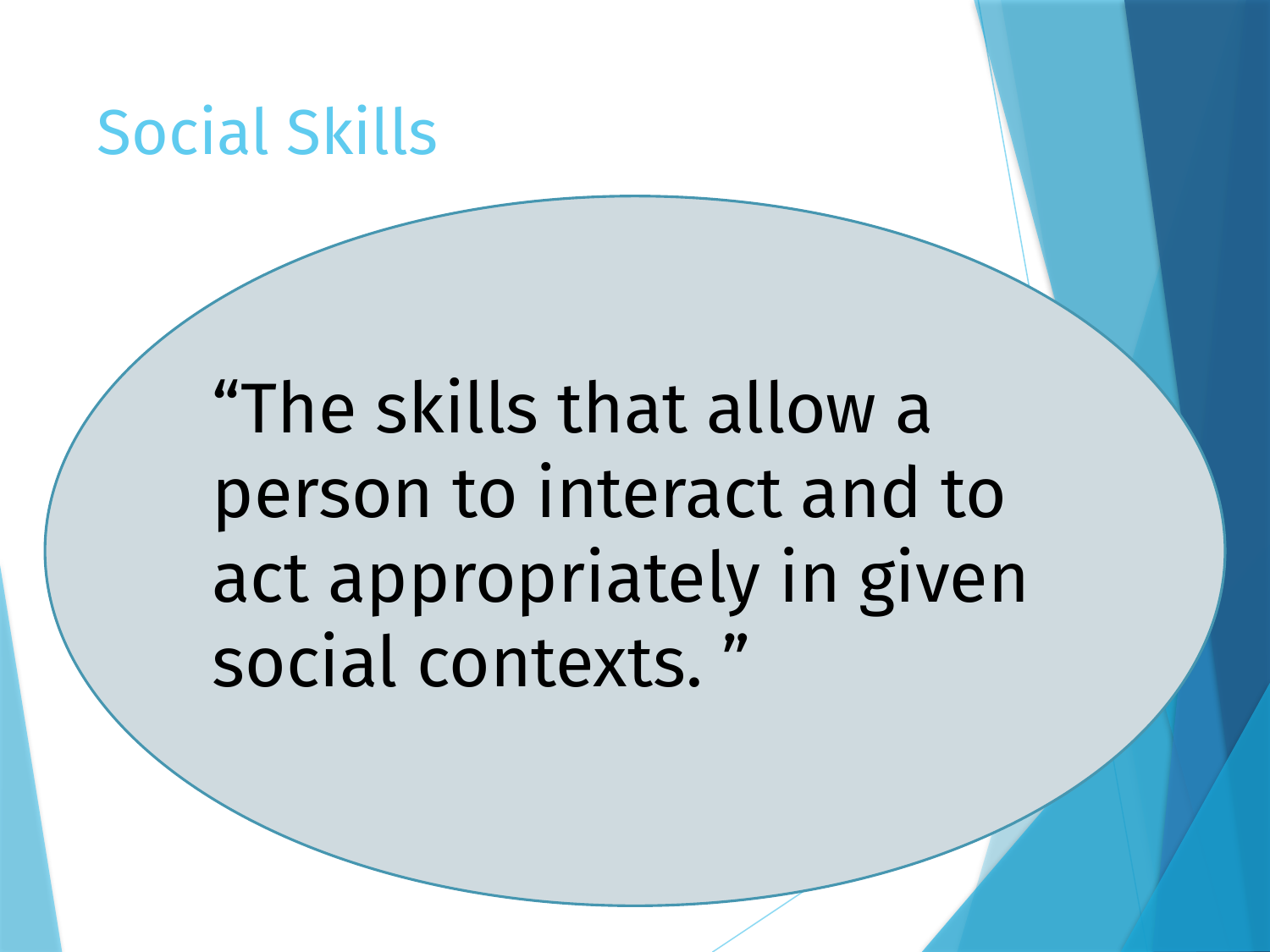

# Social Skills

“The skills that allow a person to interact and to act appropriately in given social contexts. ”